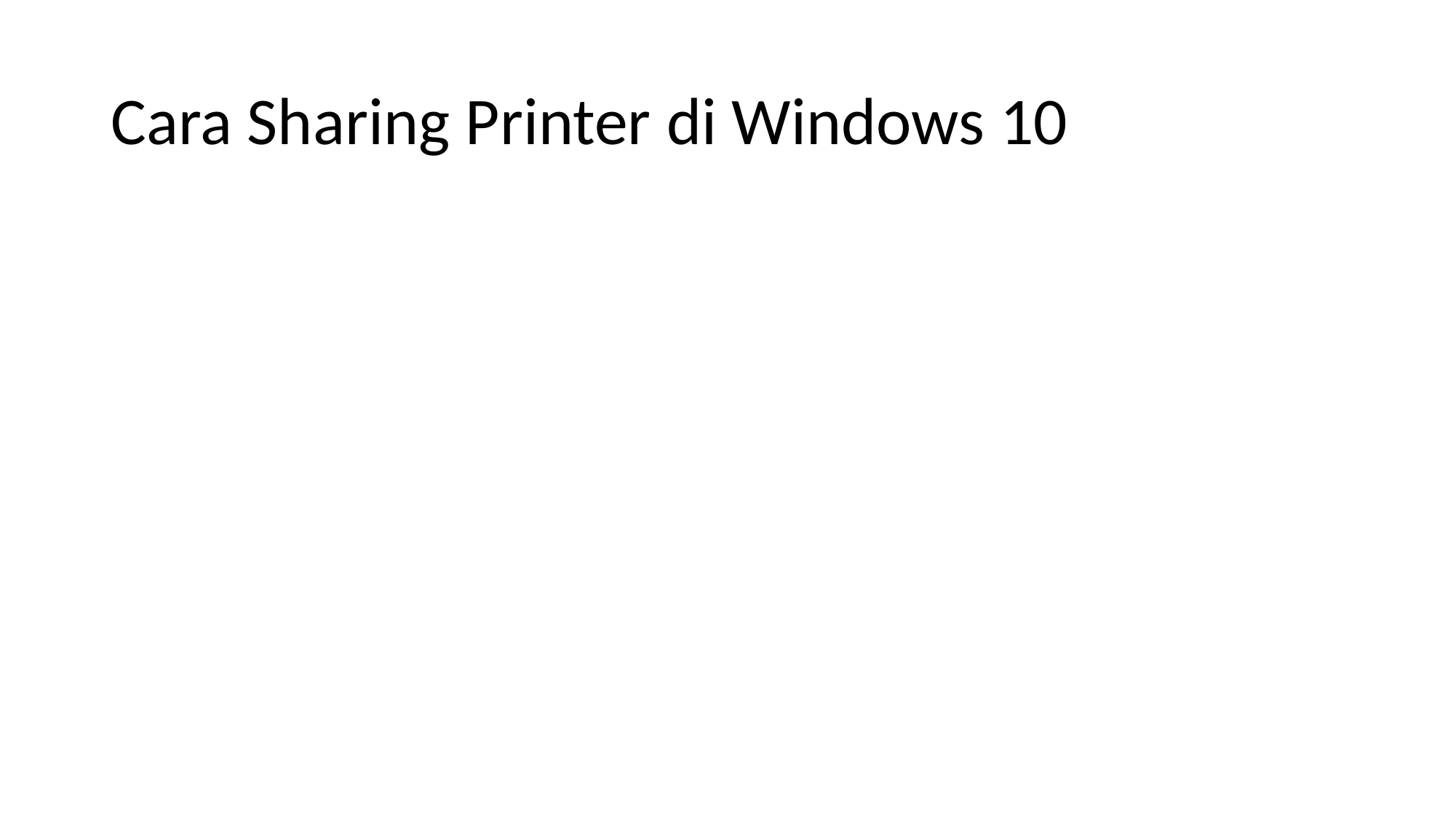

# Cara Sharing Printer di Windows 10